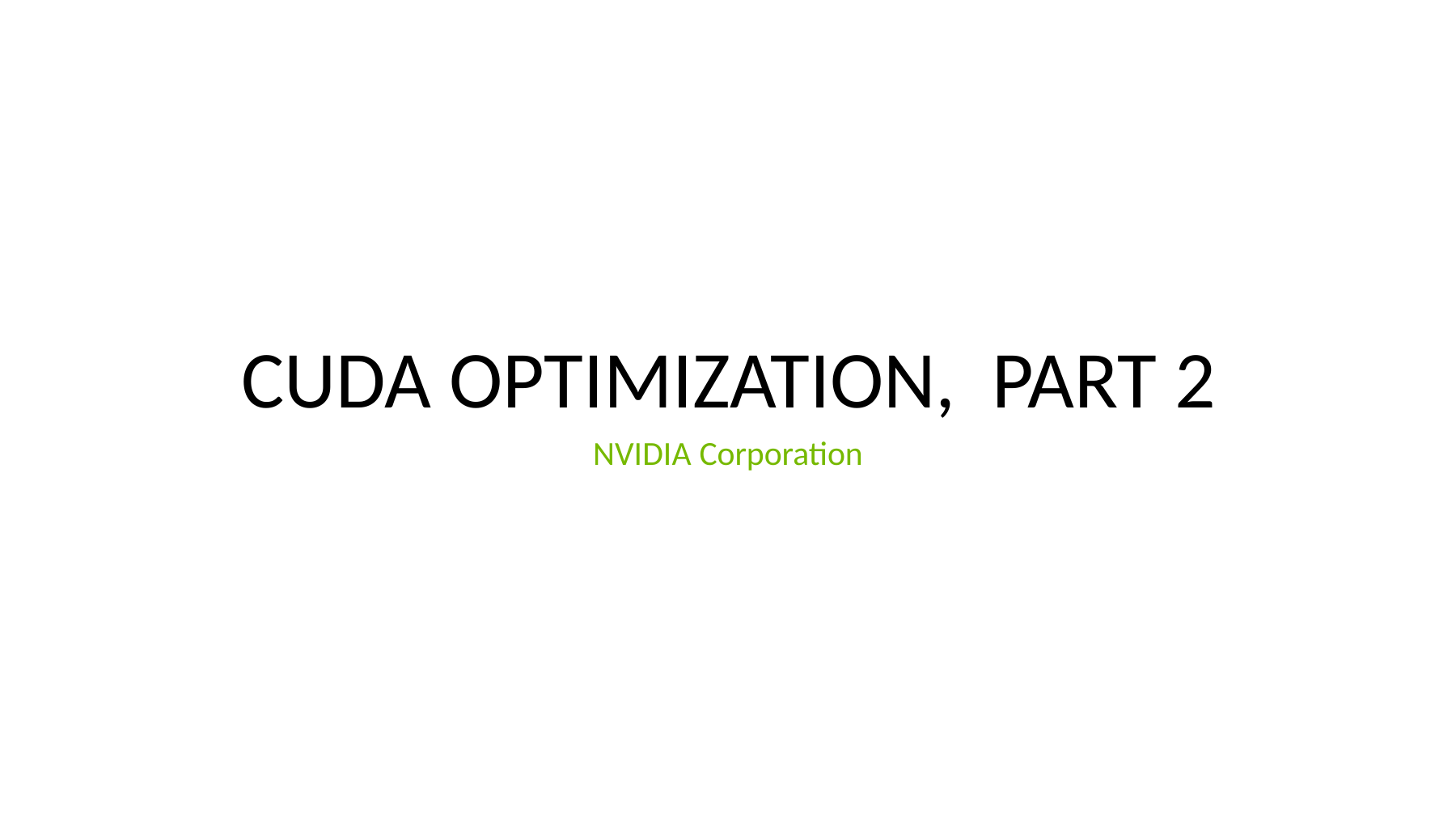

# CUDA OPTIMIZATION,  PART 2
NVIDIA Corporation
1